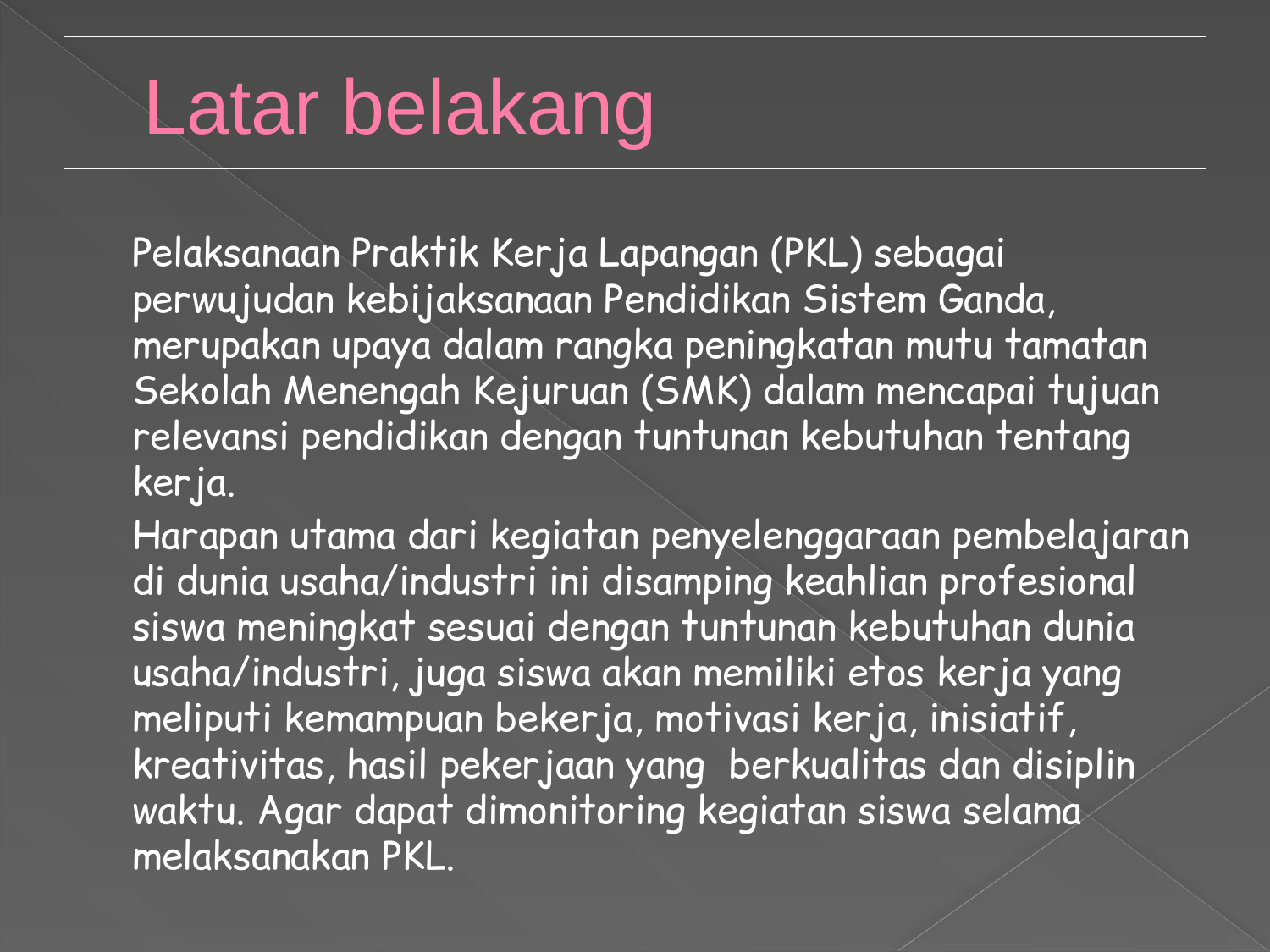

# Latar belakang
		Pelaksanaan Praktik Kerja Lapangan (PKL) sebagai perwujudan kebijaksanaan Pendidikan Sistem Ganda, merupakan upaya dalam rangka peningkatan mutu tamatan Sekolah Menengah Kejuruan (SMK) dalam mencapai tujuan relevansi pendidikan dengan tuntunan kebutuhan tentang kerja.
		Harapan utama dari kegiatan penyelenggaraan pembelajaran di dunia usaha/industri ini disamping keahlian profesional siswa meningkat sesuai dengan tuntunan kebutuhan dunia usaha/industri, juga siswa akan memiliki etos kerja yang meliputi kemampuan bekerja, motivasi kerja, inisiatif, kreativitas, hasil pekerjaan yang  berkualitas dan disiplin waktu. Agar dapat dimonitoring kegiatan siswa selama melaksanakan PKL.